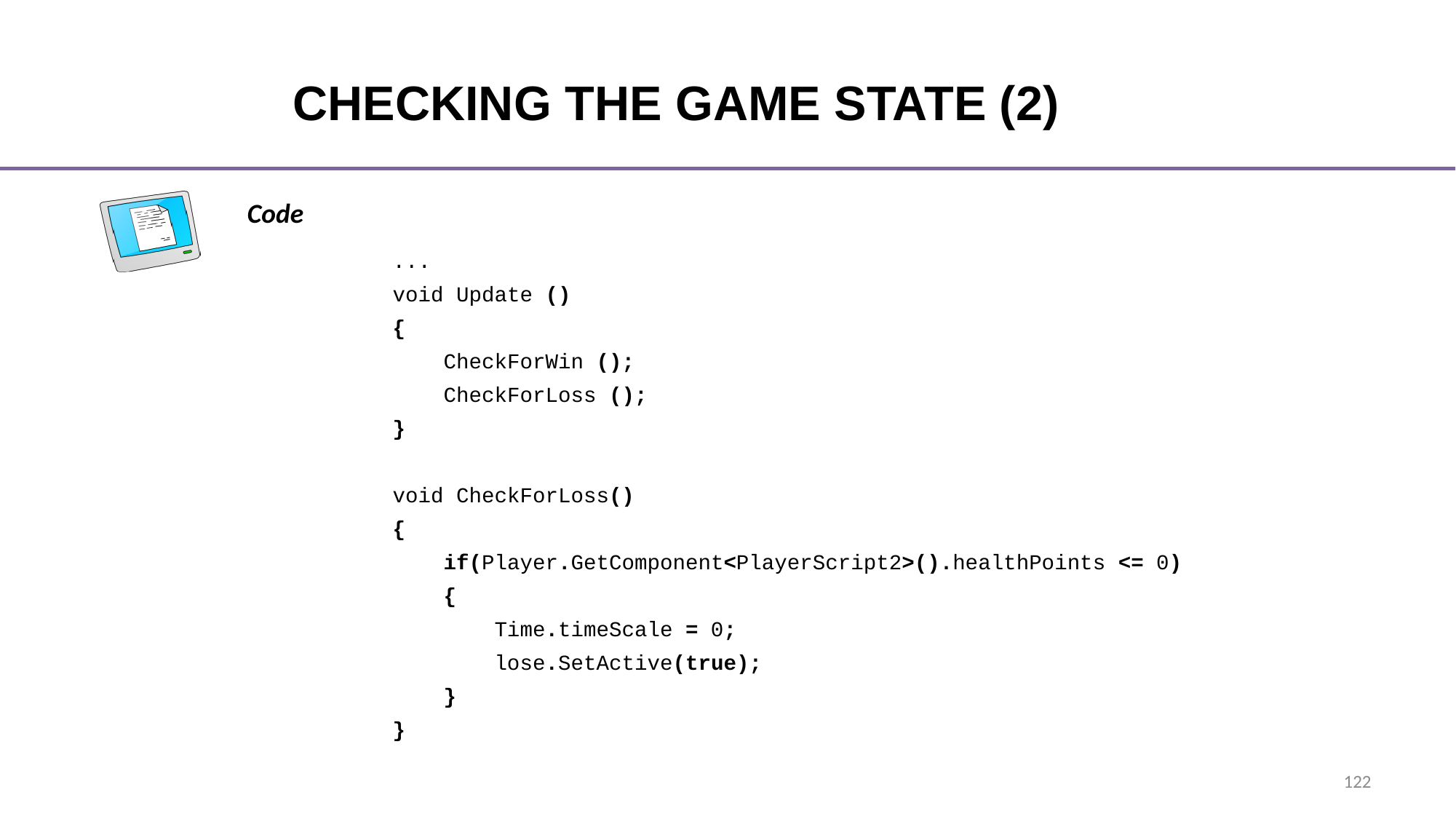

# Checking the Game state (2)
...
void Update ()
{
    CheckForWin ();
    CheckForLoss ();
}

void CheckForLoss()
{
    if(Player.GetComponent<PlayerScript2>().healthPoints <= 0)
    {
        Time.timeScale = 0;
        lose.SetActive(true);
    }
}
122